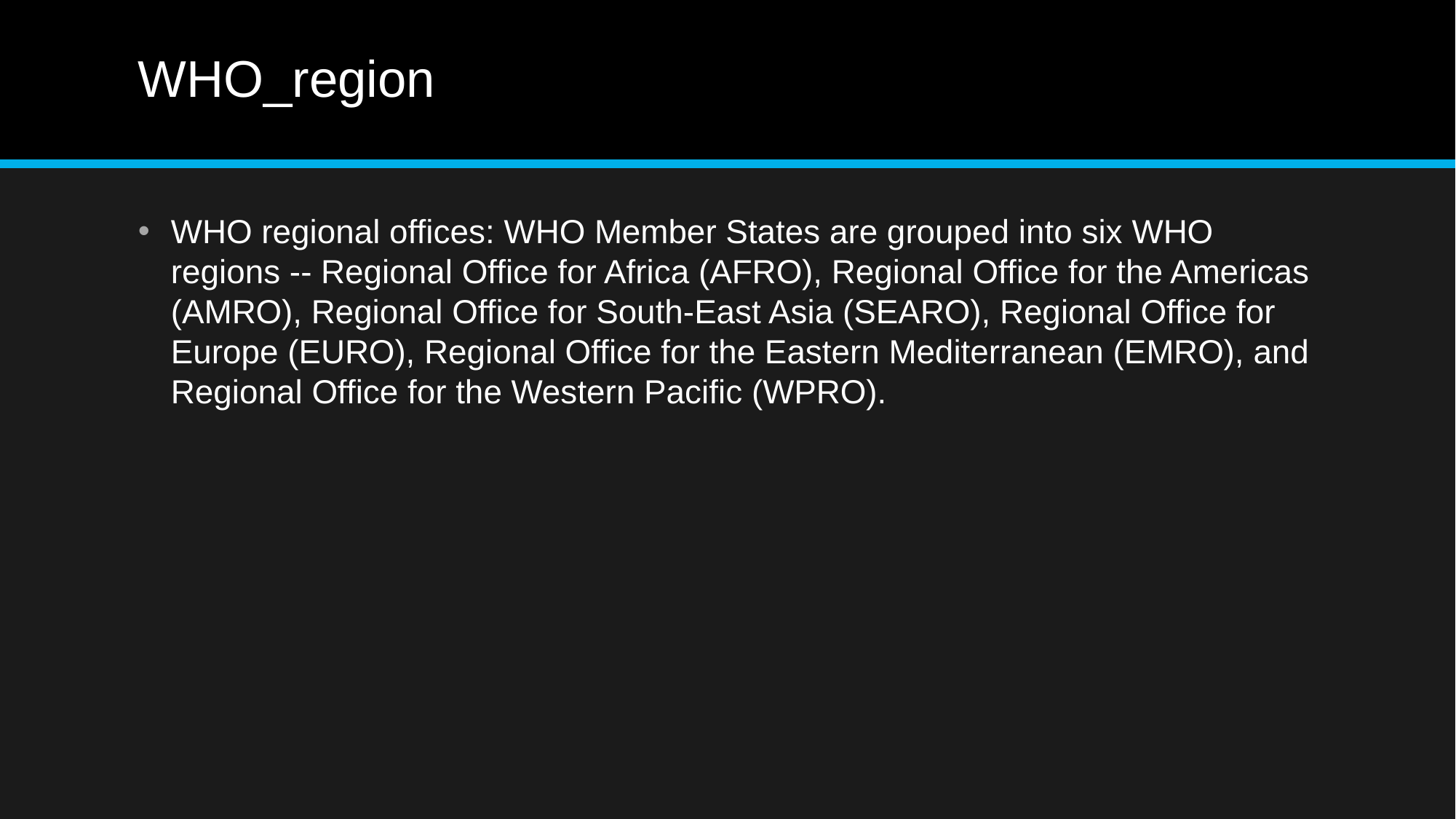

# WHO_region
WHO regional offices: WHO Member States are grouped into six WHO regions -- Regional Office for Africa (AFRO), Regional Office for the Americas (AMRO), Regional Office for South-East Asia (SEARO), Regional Office for Europe (EURO), Regional Office for the Eastern Mediterranean (EMRO), and Regional Office for the Western Pacific (WPRO).